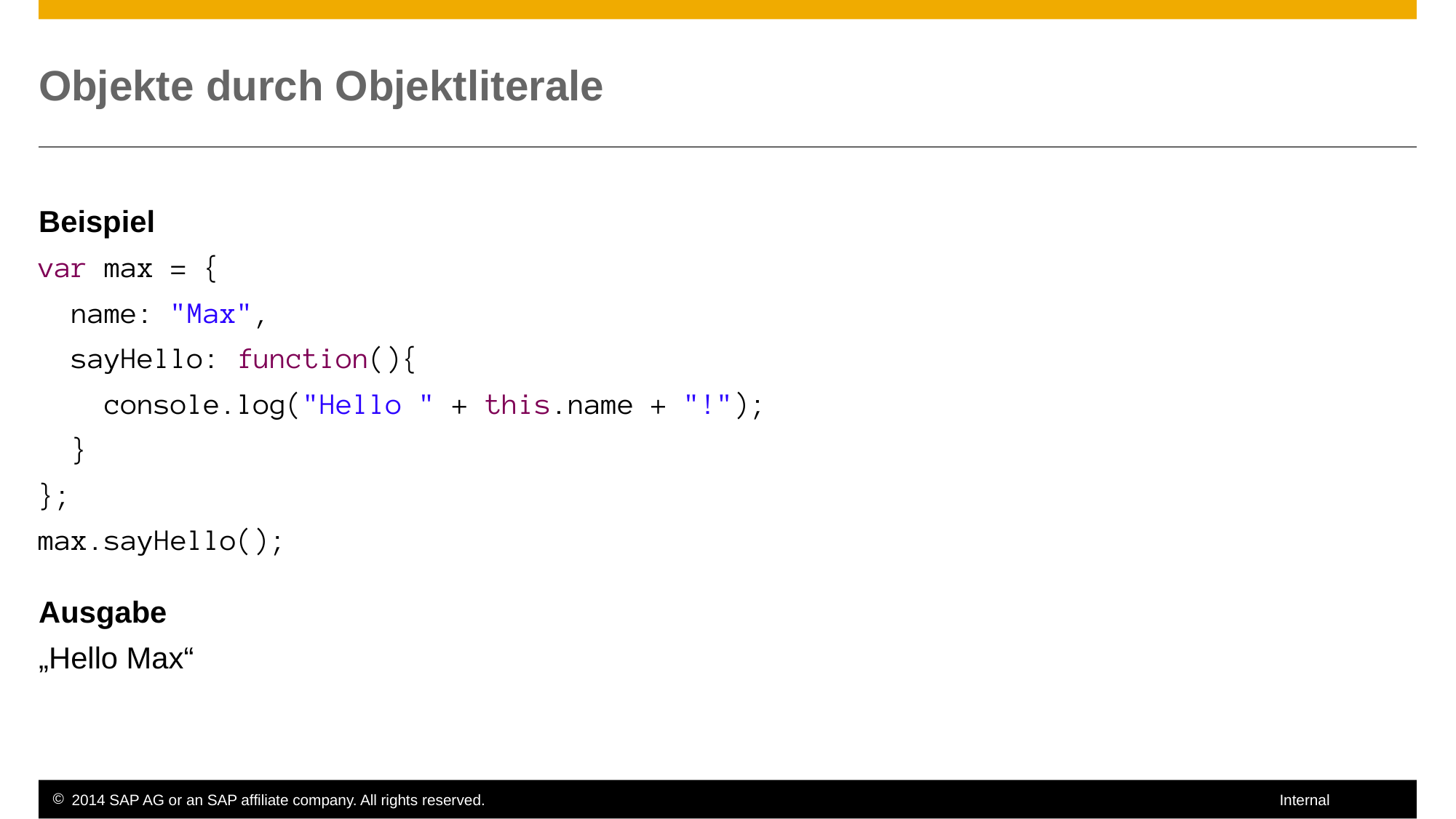

# Objekte durch Objektliterale
Beispiel
var max = {
  name: "Max",
  sayHello: function(){
    console.log("Hello " + this.name + "!");
  }
};
max.sayHello();
Ausgabe
„Hello Max“